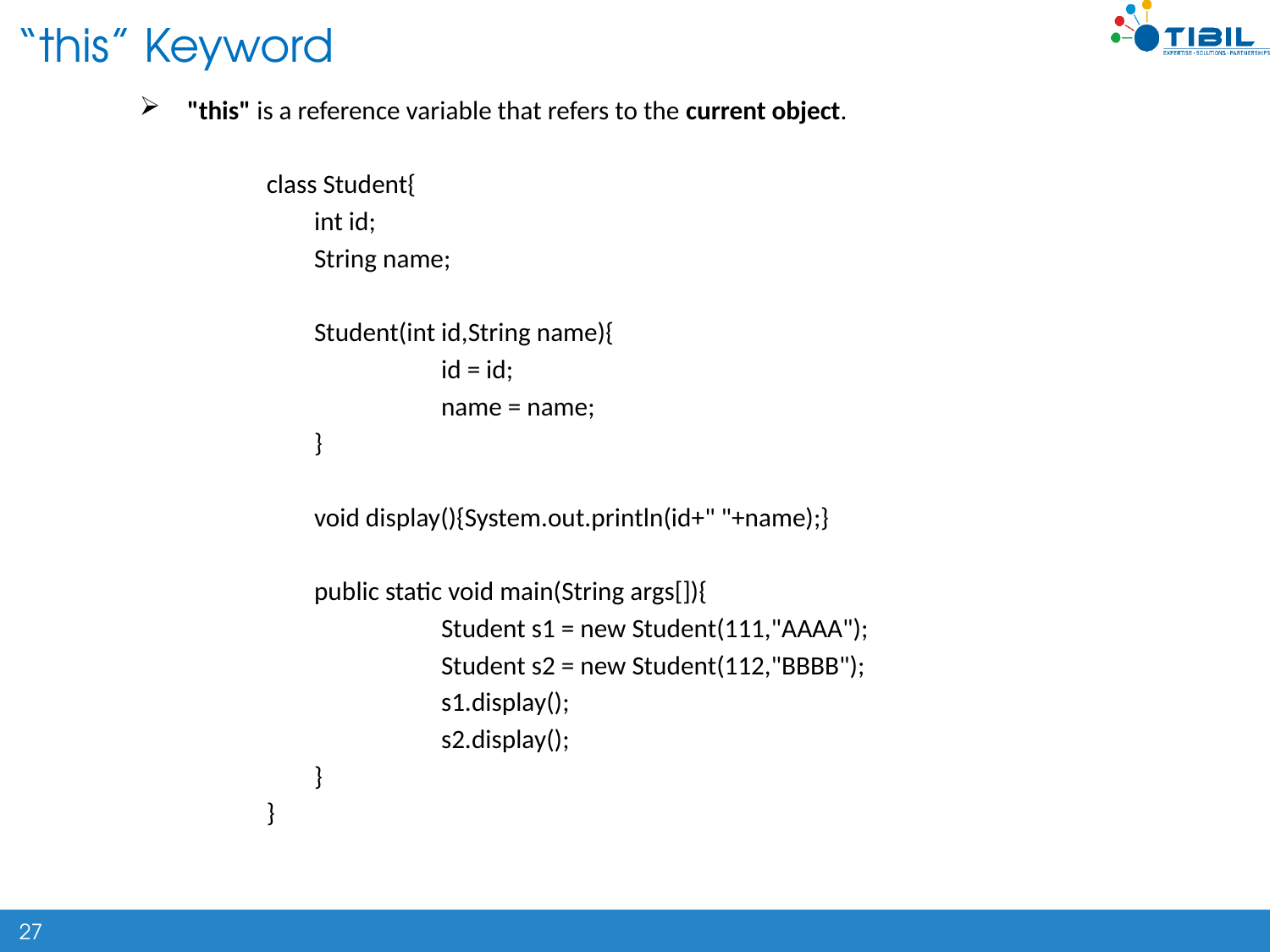

# “this” Keyword
"this" is a reference variable that refers to the current object.

class Student{
	int id;
	String name;

	Student(int id,String name){
		id = id;
		name = name;
	}

	void display(){System.out.println(id+" "+name);}

	public static void main(String args[]){
		Student s1 = new Student(111,"AAAA");
		Student s2 = new Student(112,"BBBB");
		s1.display();
		s2.display();
	}
}
27